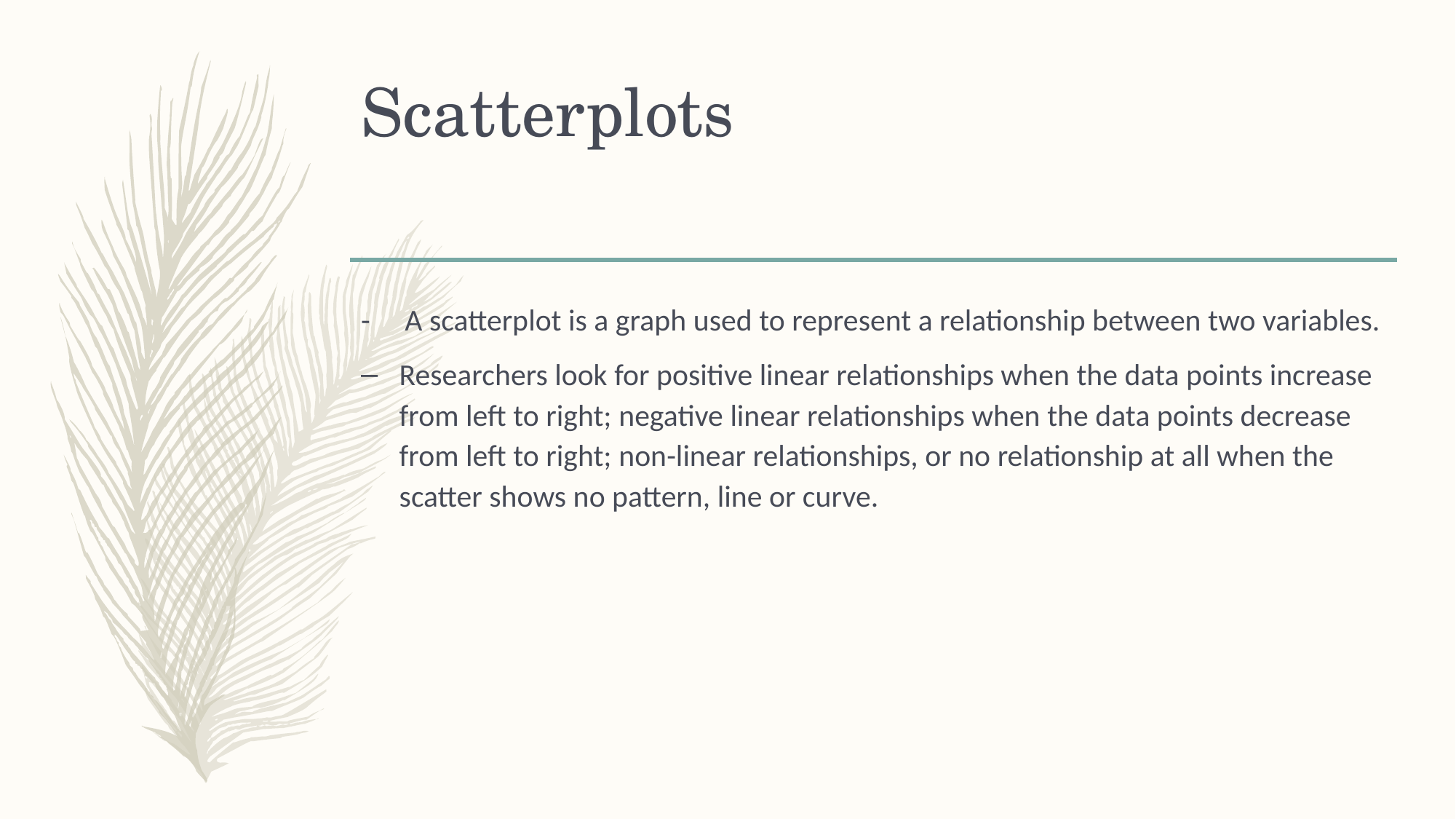

# Scatterplots
-     A scatterplot is a graph used to represent a relationship between two variables.
Researchers look for positive linear relationships when the data points increase from left to right; negative linear relationships when the data points decrease from left to right; non-linear relationships, or no relationship at all when the scatter shows no pattern, line or curve.